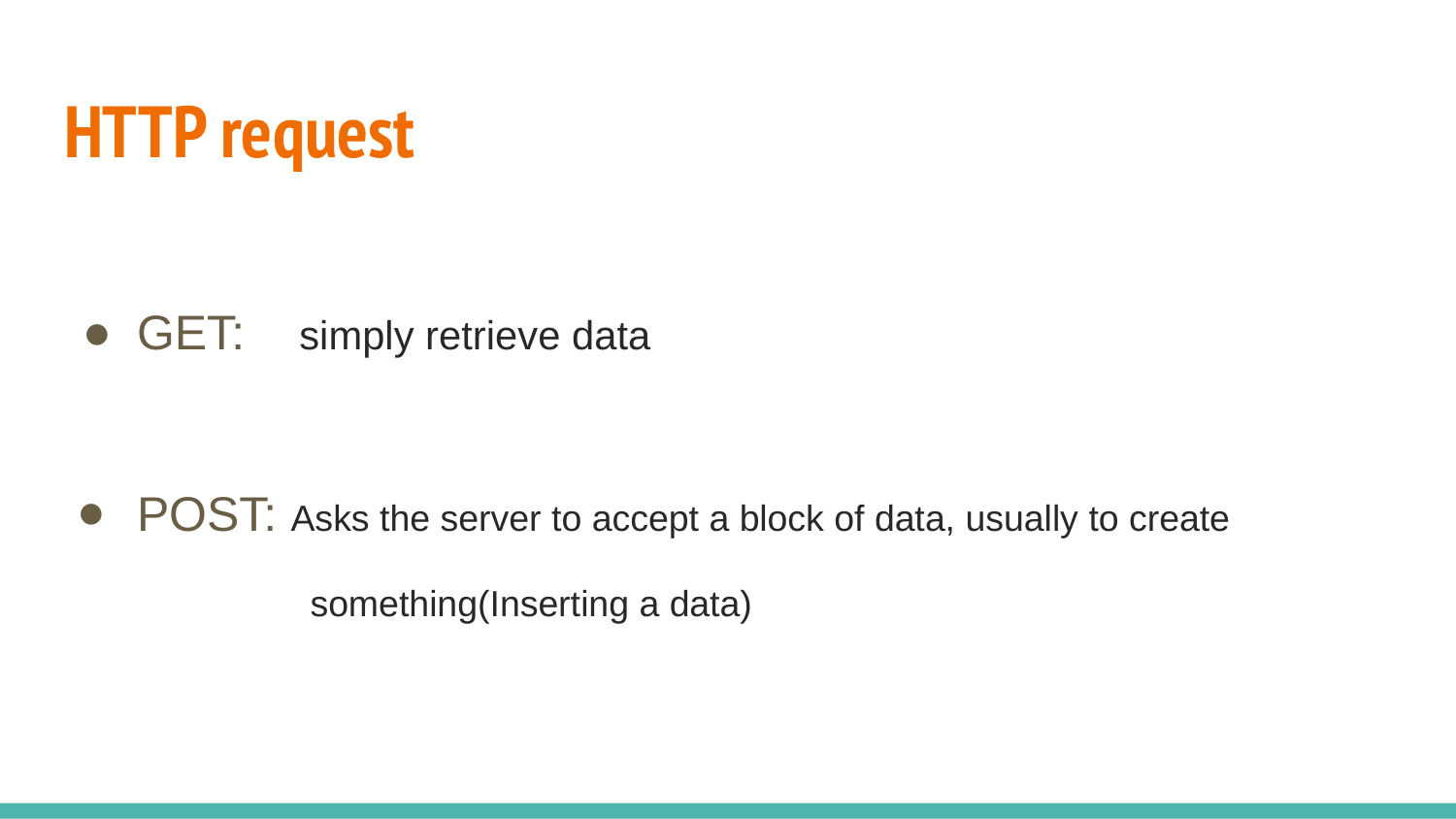

# HTTP request

GET:    simply retrieve data

POST: Asks the server to accept a block of data, usually to create
                 something(Inserting a data)